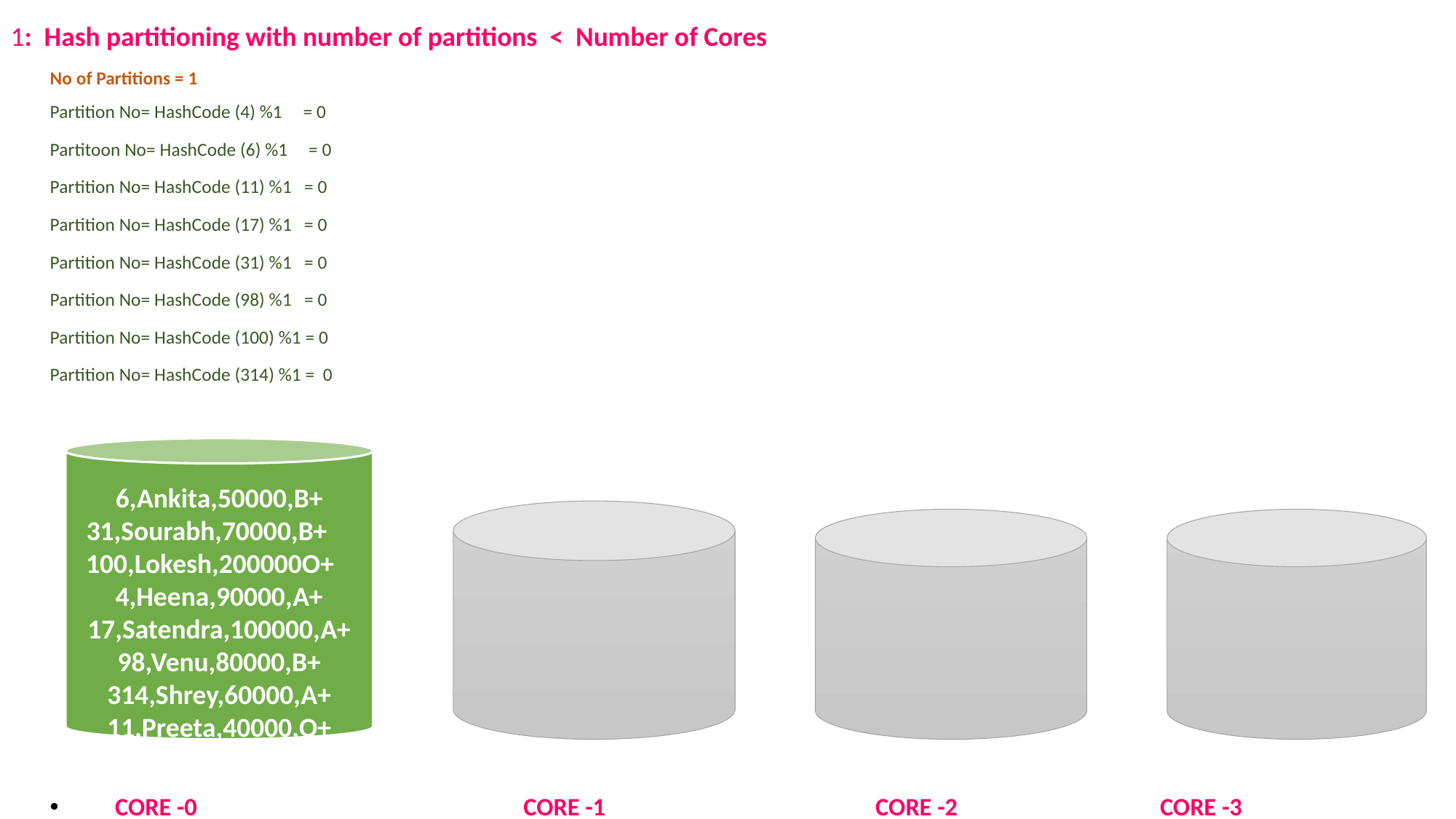

# 1:  Hash partitioning with number of partitions  <  Number of Cores
No of Partitions = 1
Partition No= HashCode (4) %1     = 0
Partitoon No= HashCode (6) %1     = 0
Partition No= HashCode (11) %1   = 0
Partition No= HashCode (17) %1   = 0
Partition No= HashCode (31) %1   = 0
Partition No= HashCode (98) %1   = 0
Partition No= HashCode (100) %1 = 0
Partition No= HashCode (314) %1 =  0

       CORE -0                                                          CORE -1                                                CORE -2                                    CORE -3

6,Ankita,50000,B+
31,Sourabh,70000,B+     100,Lokesh,200000O+    4,Heena,90000,A+
17,Satendra,100000,A+
98,Venu,80000,B+
314,Shrey,60000,A+
11,Preeta,40000,O+